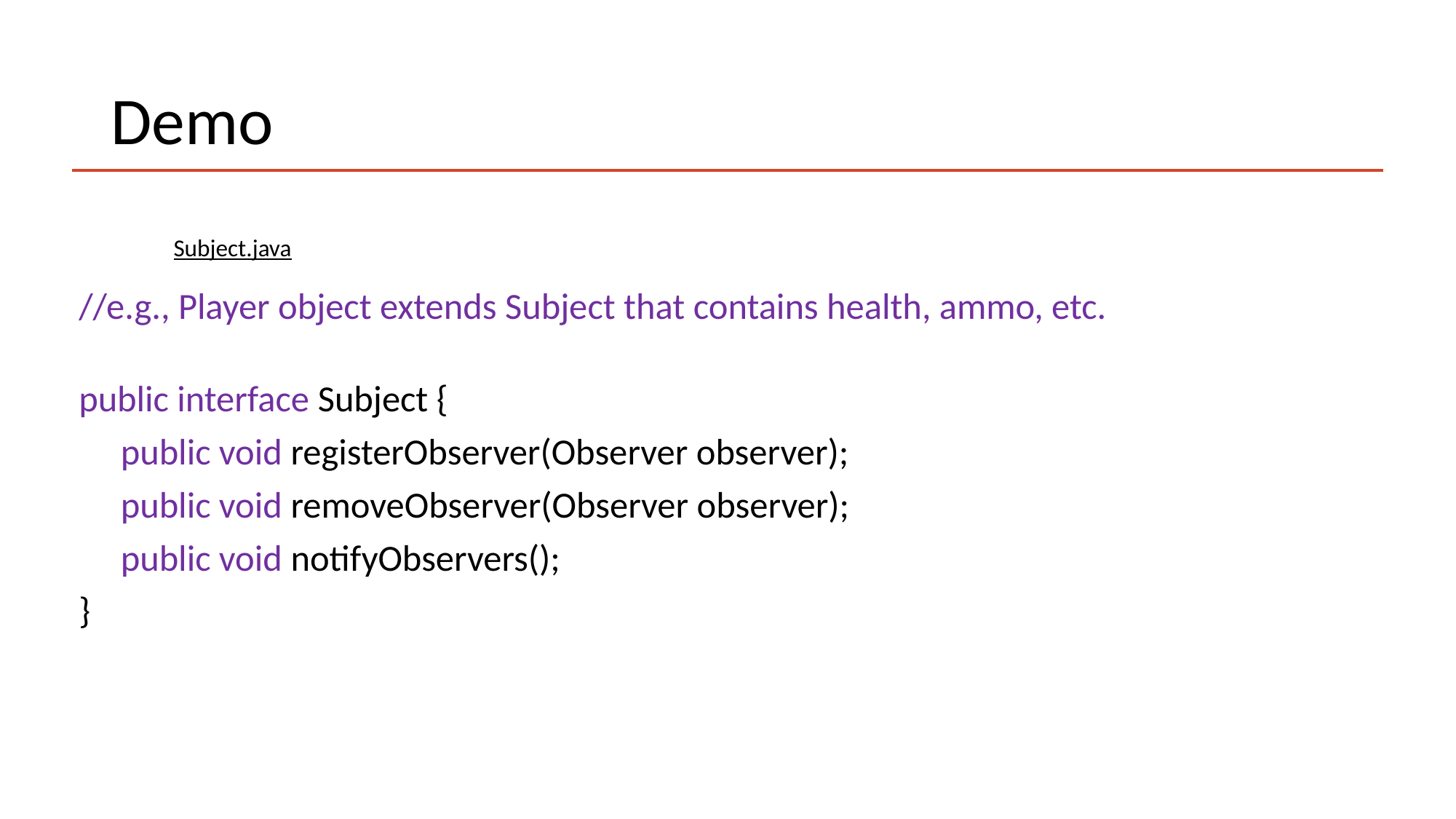

# Demo
Subject.java

//e.g., Player object extends Subject that contains health, ammo, etc.
public interface Subject {
     public void registerObserver(Observer observer);
     public void removeObserver(Observer observer);
     public void notifyObservers();
}